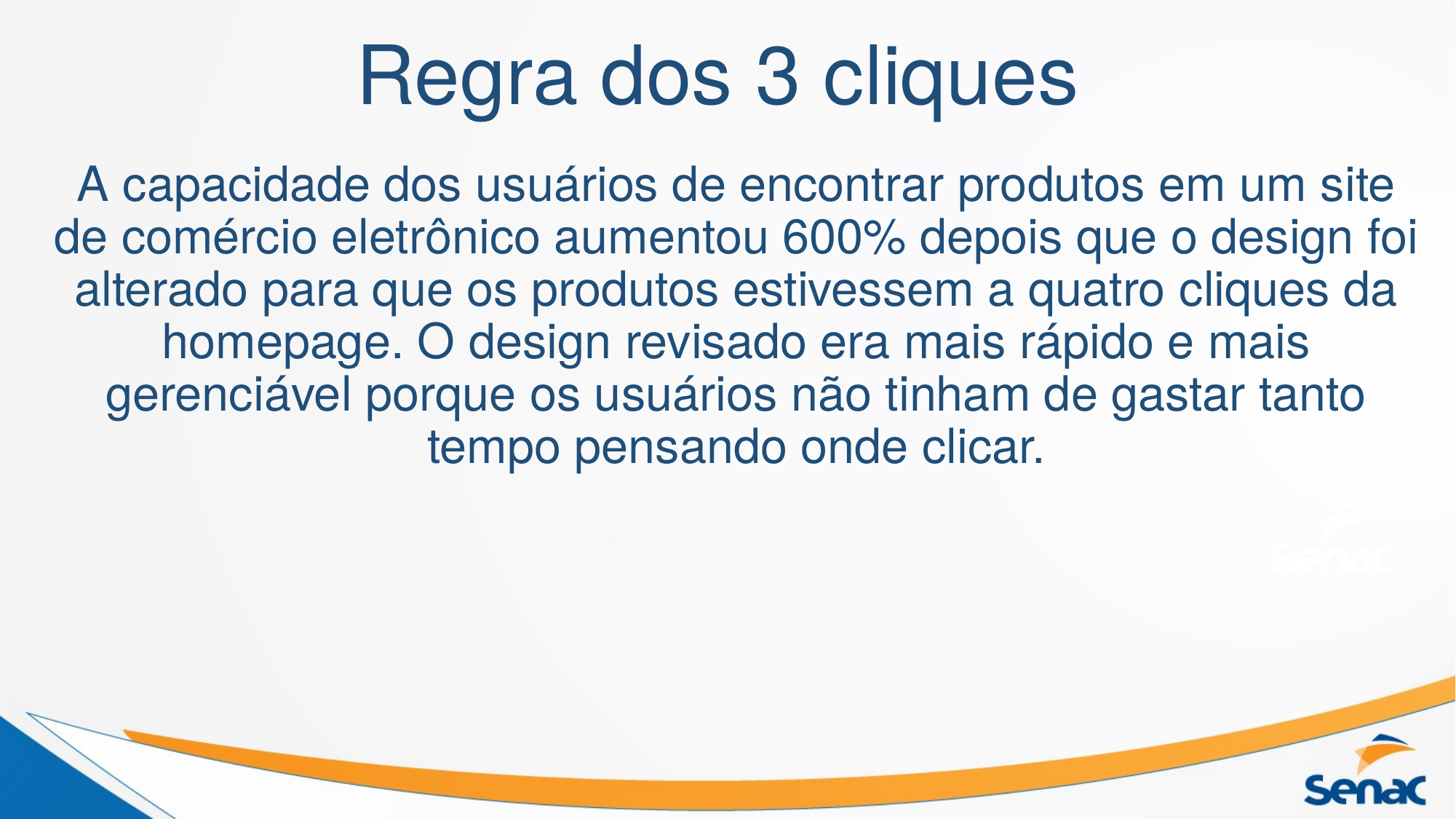

# Regra dos 3 cliques
A capacidade dos usuários de encontrar produtos em um site de comércio eletrônico aumentou 600% depois que o design foi alterado para que os produtos estivessem a quatro cliques da homepage. O design revisado era mais rápido e mais gerenciável porque os usuários não tinham de gastar tanto tempo pensando onde clicar.